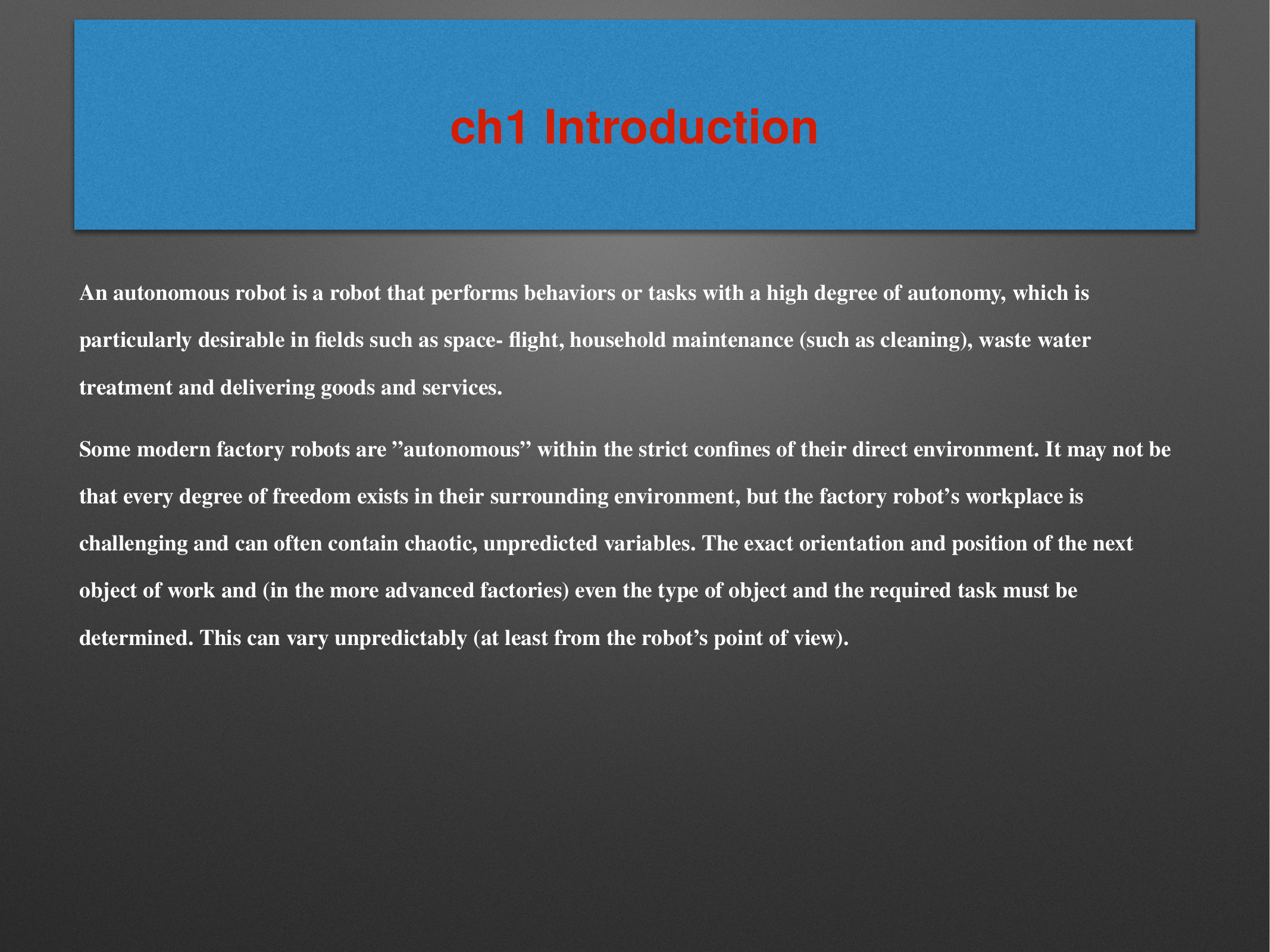

# ch1 Introduction
An autonomous robot is a robot that performs behaviors or tasks with a high degree of autonomy, which is particularly desirable in fields such as space- flight, household maintenance (such as cleaning), waste water treatment and delivering goods and services.
Some modern factory robots are ”autonomous” within the strict confines of their direct environment. It may not be that every degree of freedom exists in their surrounding environment, but the factory robot’s workplace is challenging and can often contain chaotic, unpredicted variables. The exact orientation and position of the next object of work and (in the more advanced factories) even the type of object and the required task must be determined. This can vary unpredictably (at least from the robot’s point of view).
6